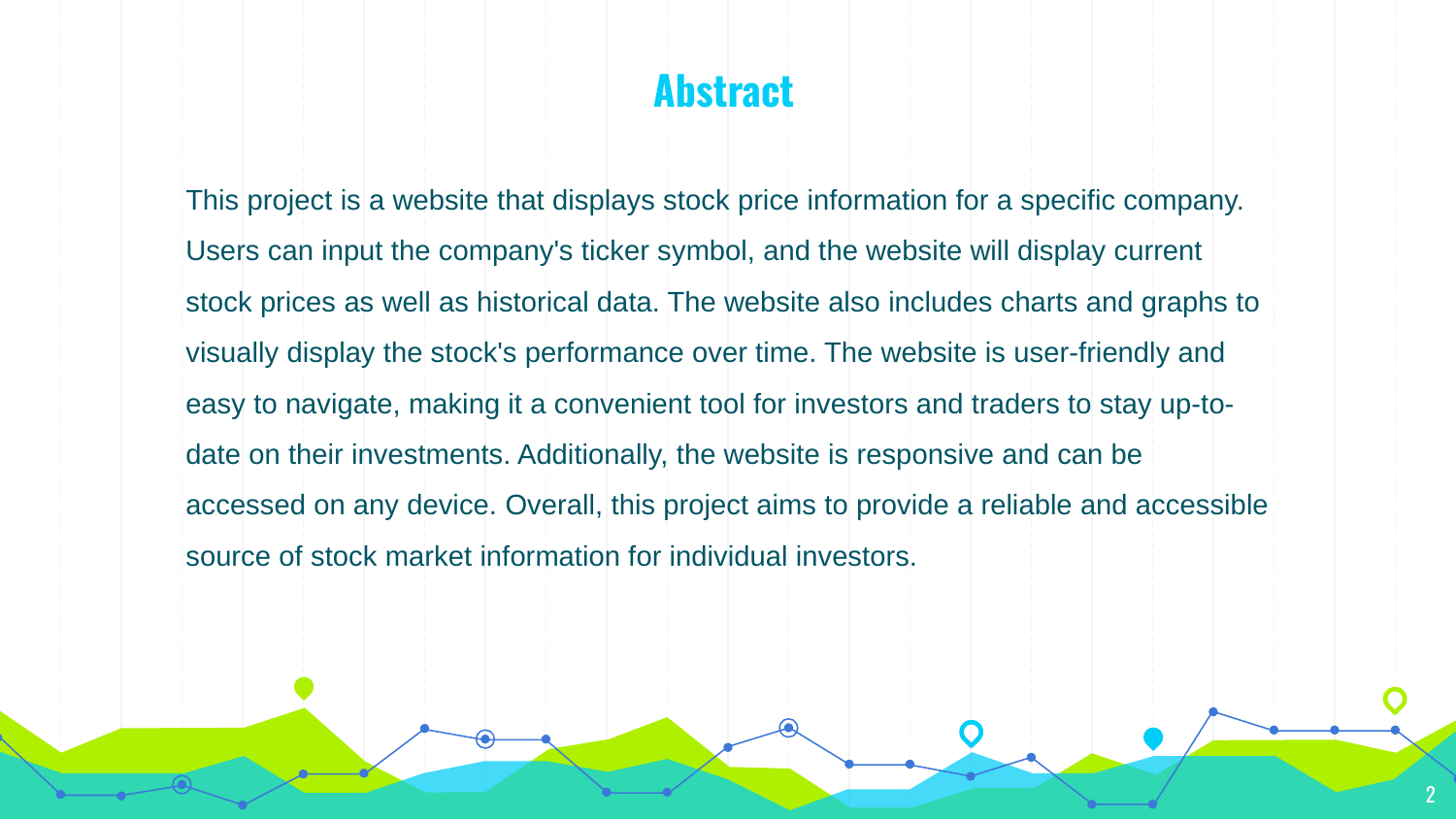

# Abstract
This project is a website that displays stock price information for a specific company. Users can input the company's ticker symbol, and the website will display current stock prices as well as historical data. The website also includes charts and graphs to visually display the stock's performance over time. The website is user-friendly and easy to navigate, making it a convenient tool for investors and traders to stay up-to-date on their investments. Additionally, the website is responsive and can be accessed on any device. Overall, this project aims to provide a reliable and accessible source of stock market information for individual investors.
2